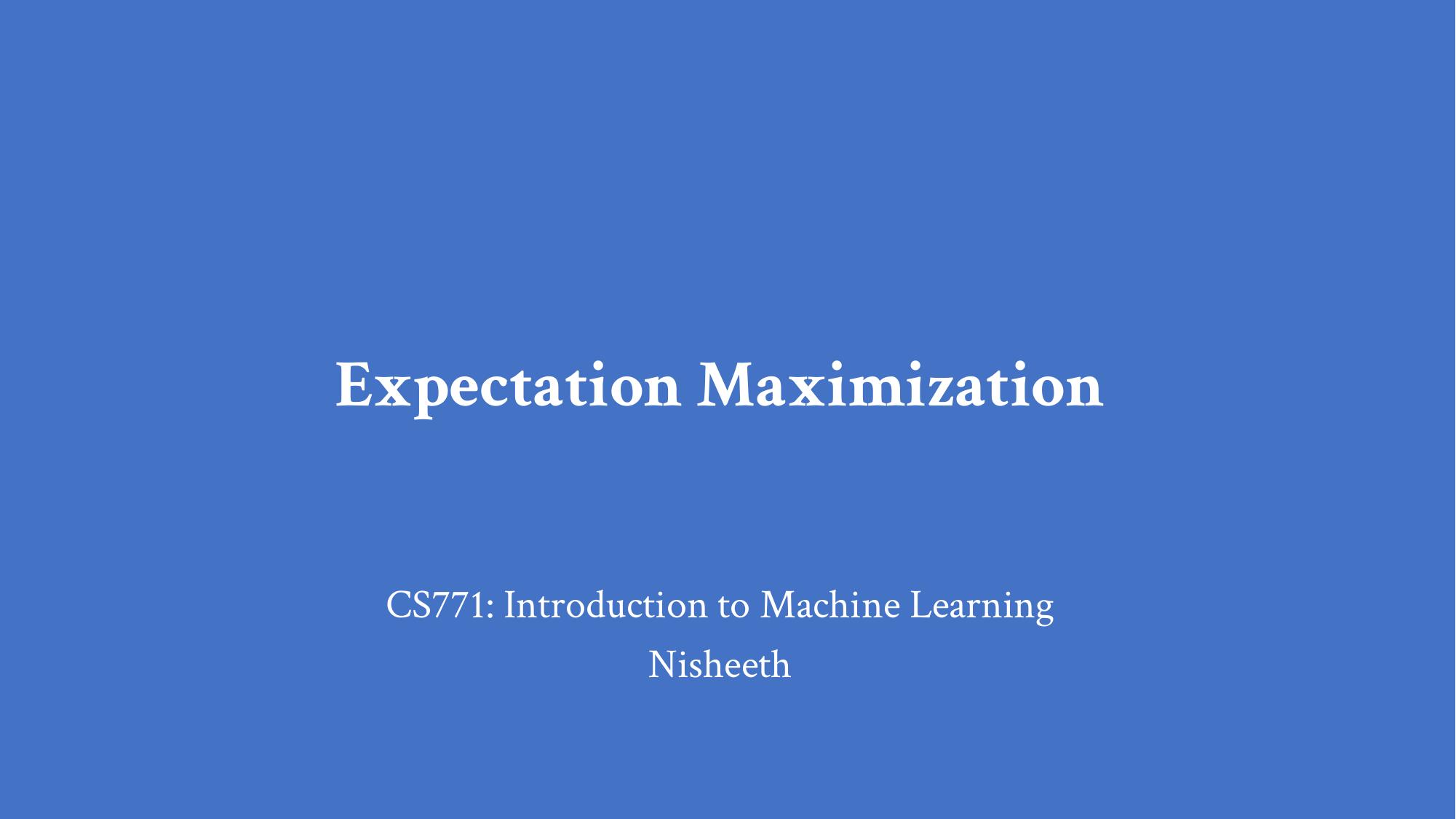

# Expectation Maximization
CS771: Introduction to Machine Learning
Nisheeth